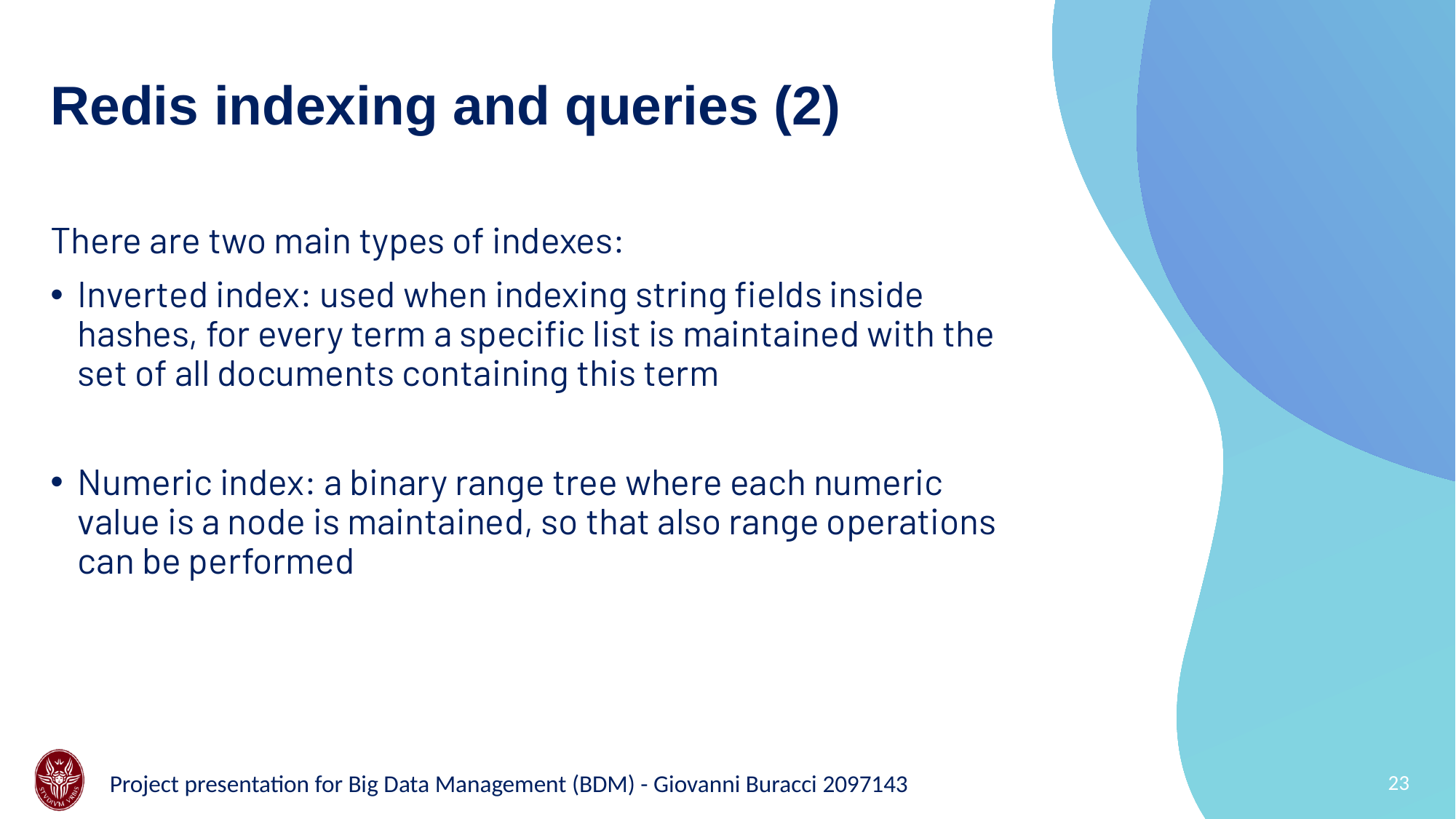

# Redis indexing and queries (2)
There are two main types of indexes:
Inverted index: used when indexing string fields inside hashes, for every term a specific list is maintained with the set of all documents containing this term

Numeric index: a binary range tree where each numeric value is a node is maintained, so that also range operations can be performed
Project presentation for Big Data Management (BDM) - Giovanni Buracci 2097143
23